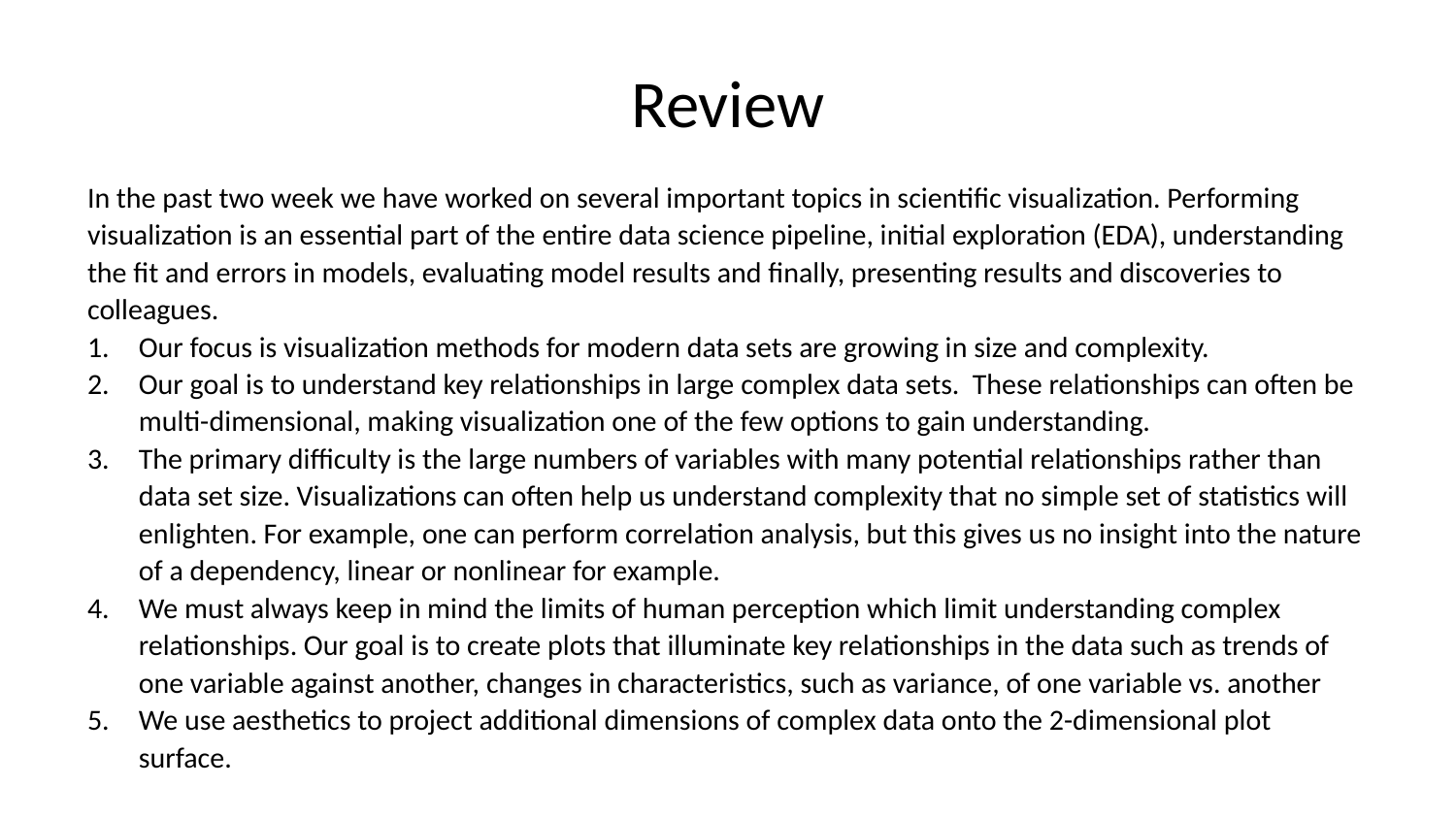

# Review
In the past two week we have worked on several important topics in scientific visualization. Performing visualization is an essential part of the entire data science pipeline, initial exploration (EDA), understanding the fit and errors in models, evaluating model results and finally, presenting results and discoveries to colleagues.
Our focus is visualization methods for modern data sets are growing in size and complexity.
Our goal is to understand key relationships in large complex data sets.  These relationships can often be multi-dimensional, making visualization one of the few options to gain understanding.
The primary difficulty is the large numbers of variables with many potential relationships rather than data set size. Visualizations can often help us understand complexity that no simple set of statistics will enlighten. For example, one can perform correlation analysis, but this gives us no insight into the nature of a dependency, linear or nonlinear for example.
We must always keep in mind the limits of human perception which limit understanding complex relationships. Our goal is to create plots that illuminate key relationships in the data such as trends of one variable against another, changes in characteristics, such as variance, of one variable vs. another
We use aesthetics to project additional dimensions of complex data onto the 2-dimensional plot surface.